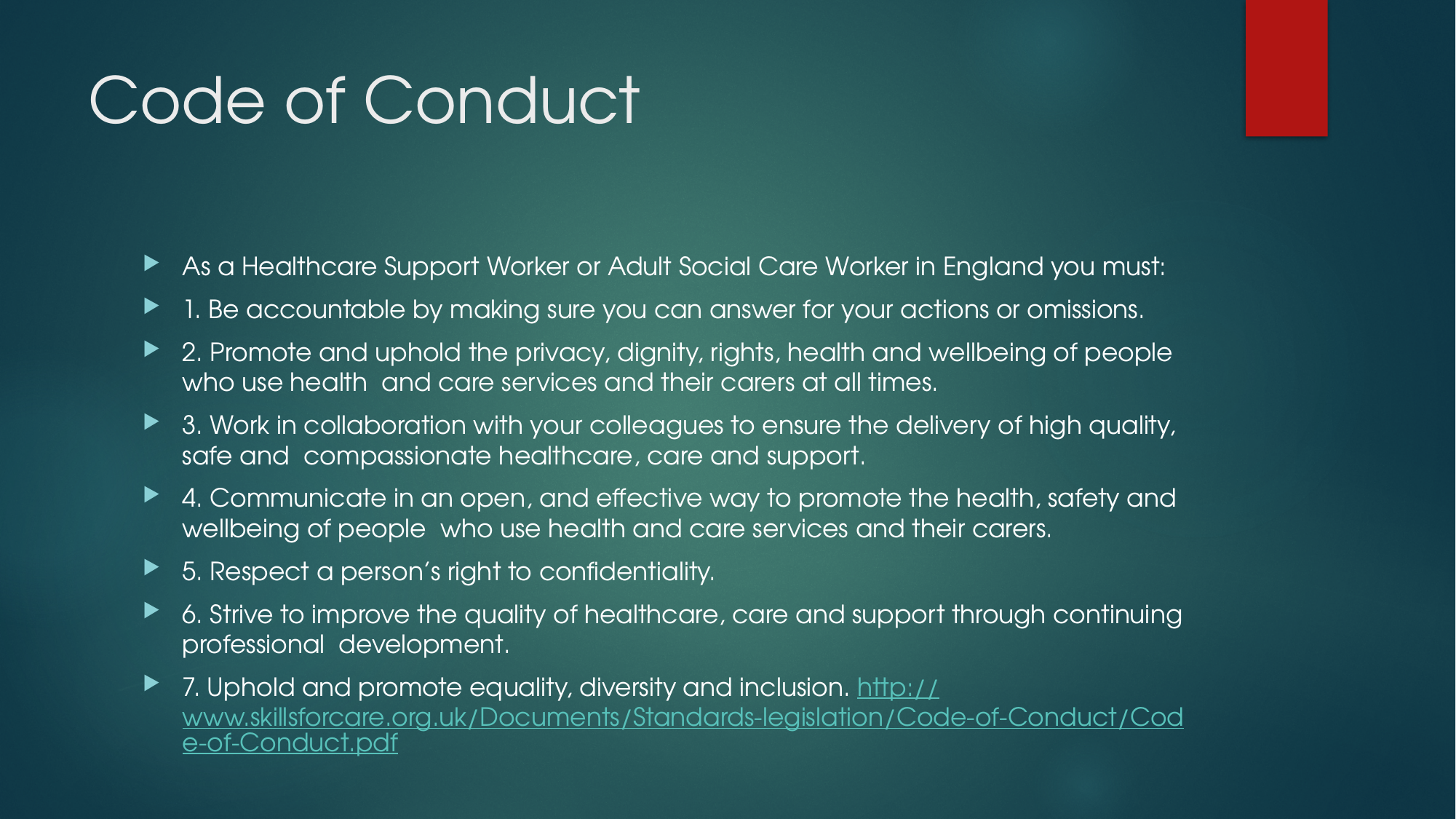

# Code of Conduct
As a Healthcare Support Worker or Adult Social Care Worker in England you must:
1. Be accountable by making sure you can answer for your actions or omissions.
2. Promote and uphold the privacy, dignity, rights, health and wellbeing of people who use health  and care services and their carers at all times.
3. Work in collaboration with your colleagues to ensure the delivery of high quality, safe and  compassionate healthcare, care and support.
4. Communicate in an open, and effective way to promote the health, safety and wellbeing of people  who use health and care services and their carers.
5. Respect a person’s right to confidentiality.
6. Strive to improve the quality of healthcare, care and support through continuing professional  development.
7. Uphold and promote equality, diversity and inclusion. http://www.skillsforcare.org.uk/Documents/Standards-legislation/Code-of-Conduct/Code-of-Conduct.pdf